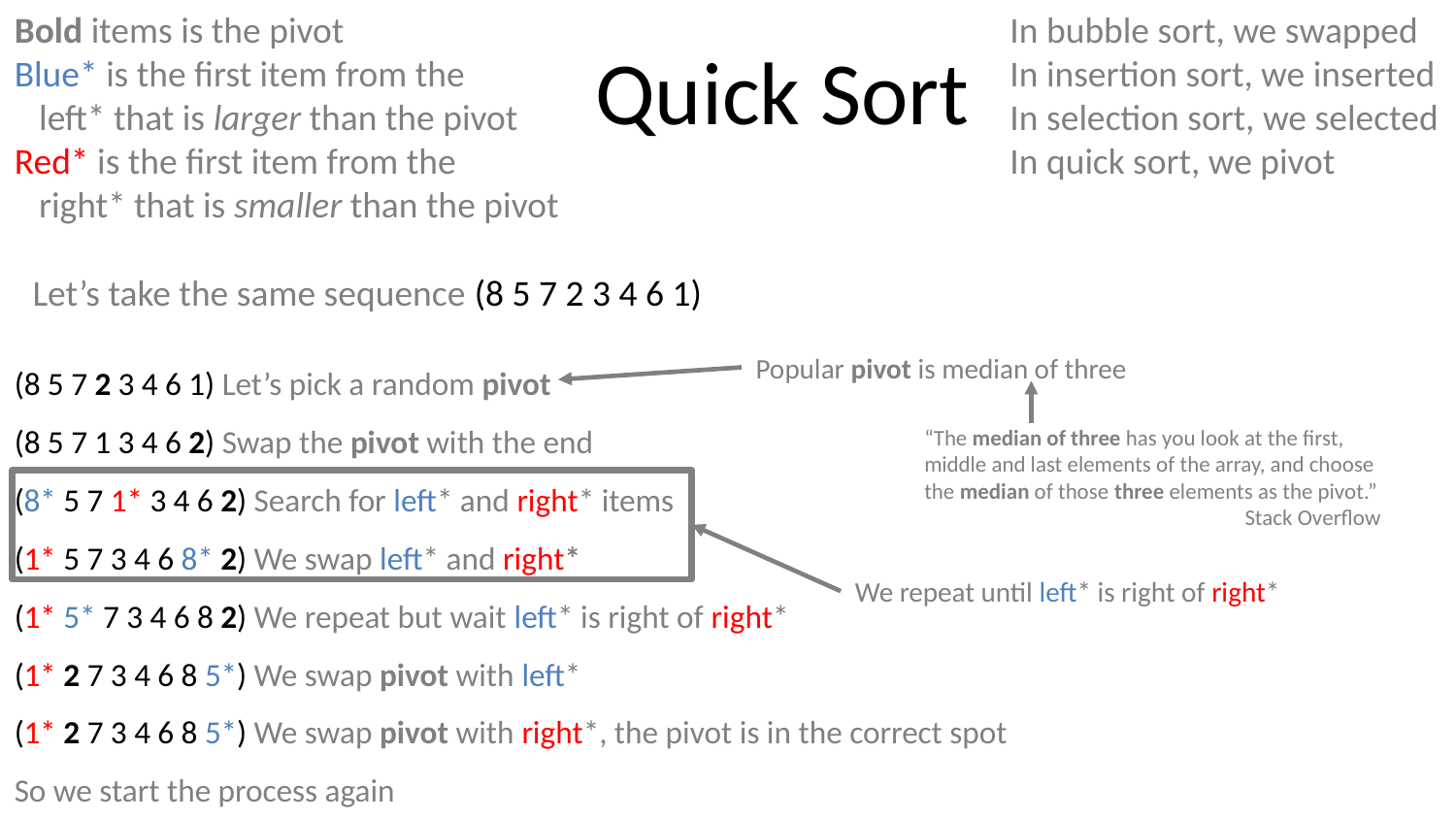

Bold items is the pivot
Blue* is the first item from the
   left* that is larger than the pivot
Red* is the first item from the
   right* that is smaller than the pivot
In bubble sort, we swapped
In insertion sort, we inserted
In selection sort, we selected
In quick sort, we pivot
# Quick Sort
Let’s take the same sequence (8 5 7 2 3 4 6 1)
(8 5 7 2 3 4 6 1) Let’s pick a random pivot
(8 5 7 1 3 4 6 2) Swap the pivot with the end
(8* 5 7 1* 3 4 6 2) Search for left* and right* items
(1* 5 7 3 4 6 8* 2) We swap left* and right*
(1* 5* 7 3 4 6 8 2) We repeat but wait left* is right of right*
(1* 2 7 3 4 6 8 5*) We swap pivot with left*
(1* 2 7 3 4 6 8 5*) We swap pivot with right*, the pivot is in the correct spot
So we start the process again
Popular pivot is median of three
“The median of three has you look at the first, middle and last elements of the array, and choose the median of those three elements as the pivot.”
Stack Overflow

We repeat until left* is right of right*